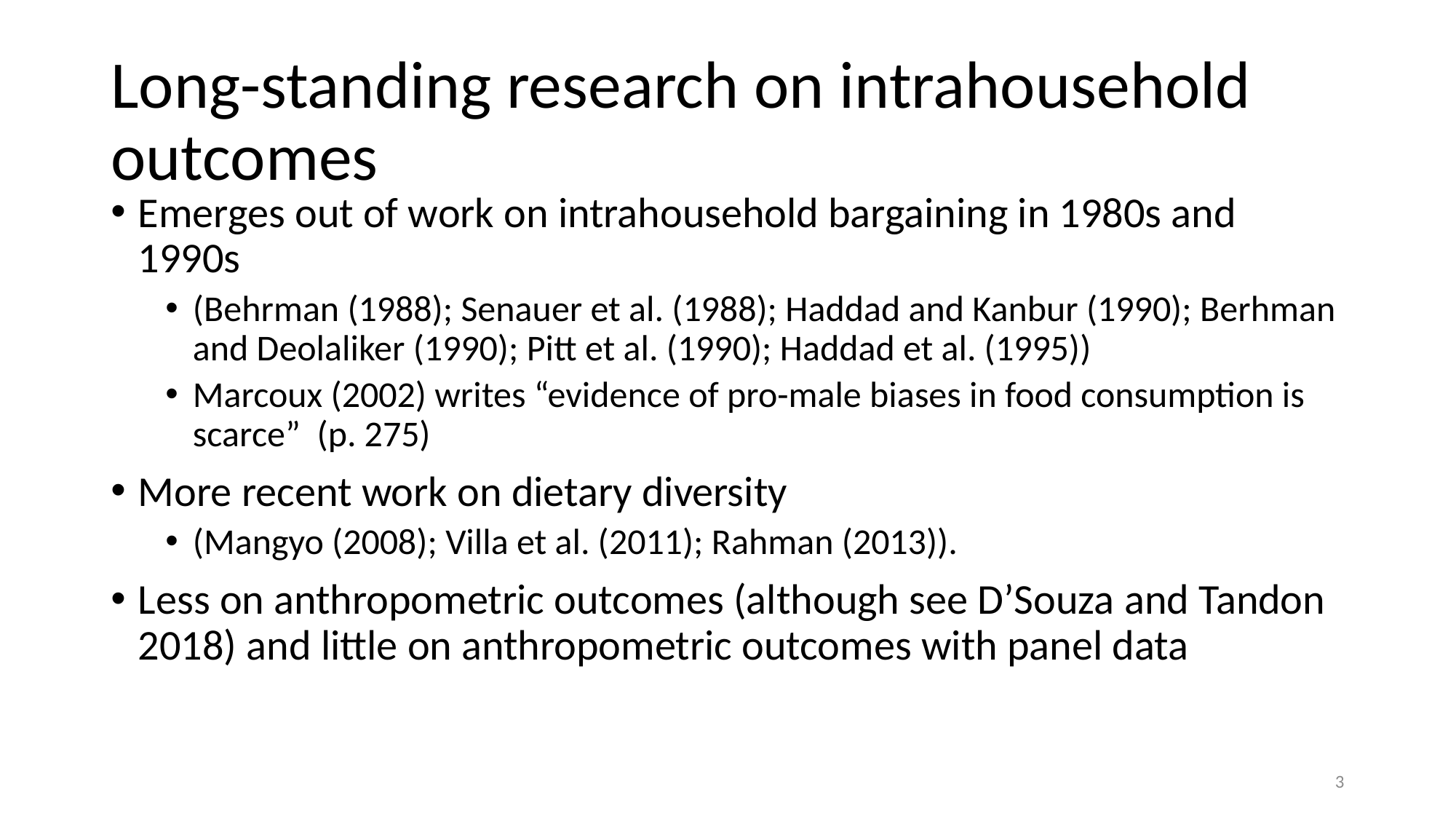

# Long-standing research on intrahousehold outcomes
Emerges out of work on intrahousehold bargaining in 1980s and 1990s
(Behrman (1988); Senauer et al. (1988); Haddad and Kanbur (1990); Berhman and Deolaliker (1990); Pitt et al. (1990); Haddad et al. (1995))
Marcoux (2002) writes “evidence of pro-male biases in food consumption is scarce”  (p. 275)
More recent work on dietary diversity
(Mangyo (2008); Villa et al. (2011); Rahman (2013)).
Less on anthropometric outcomes (although see D’Souza and Tandon 2018) and little on anthropometric outcomes with panel data
3